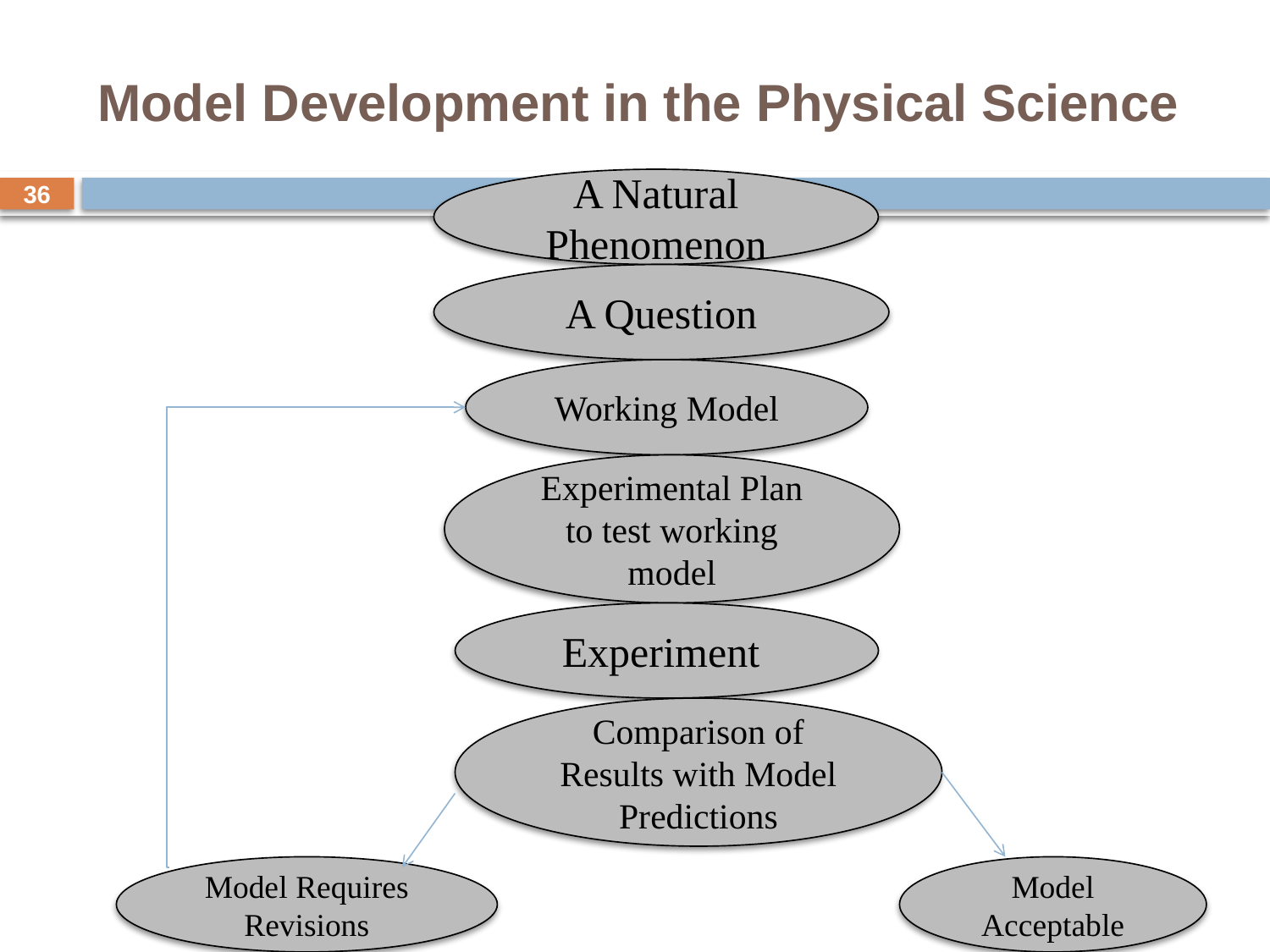

# Model Development in the Physical Science
A Natural Phenomenon
36

A Question
Working Model
Experimental Plan to test working model
Experiment
Comparison of Results with Model Predictions
Model Requires Revisions
Model Acceptable